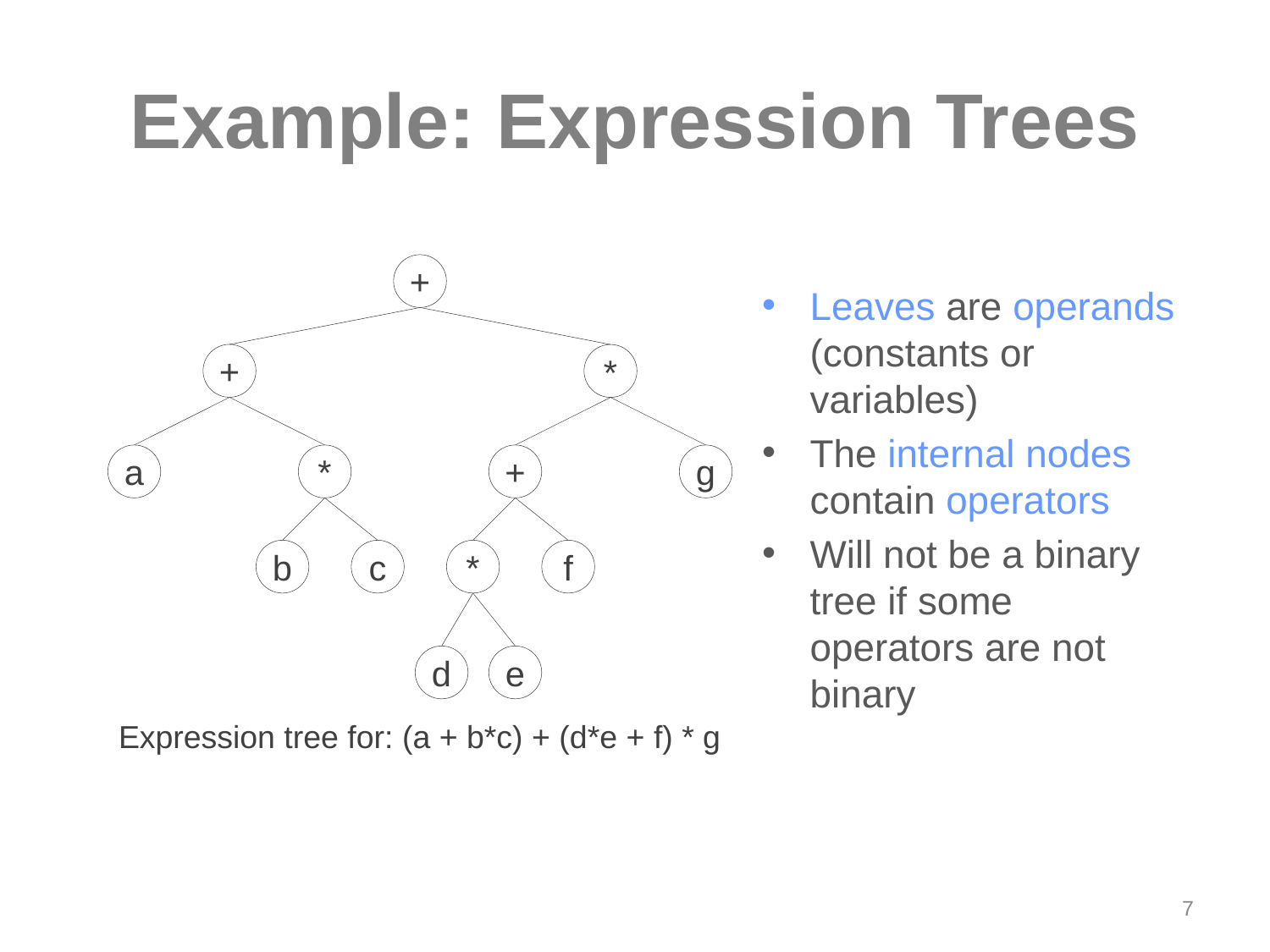

# Example: Expression Trees
+
+
*
a
*
+
g
b
c
*
f
d
e
Expression tree for: (a + b*c) + (d*e + f) * g
Leaves are operands (constants or variables)
The internal nodes contain operators
Will not be a binary tree if some operators are not binary
7